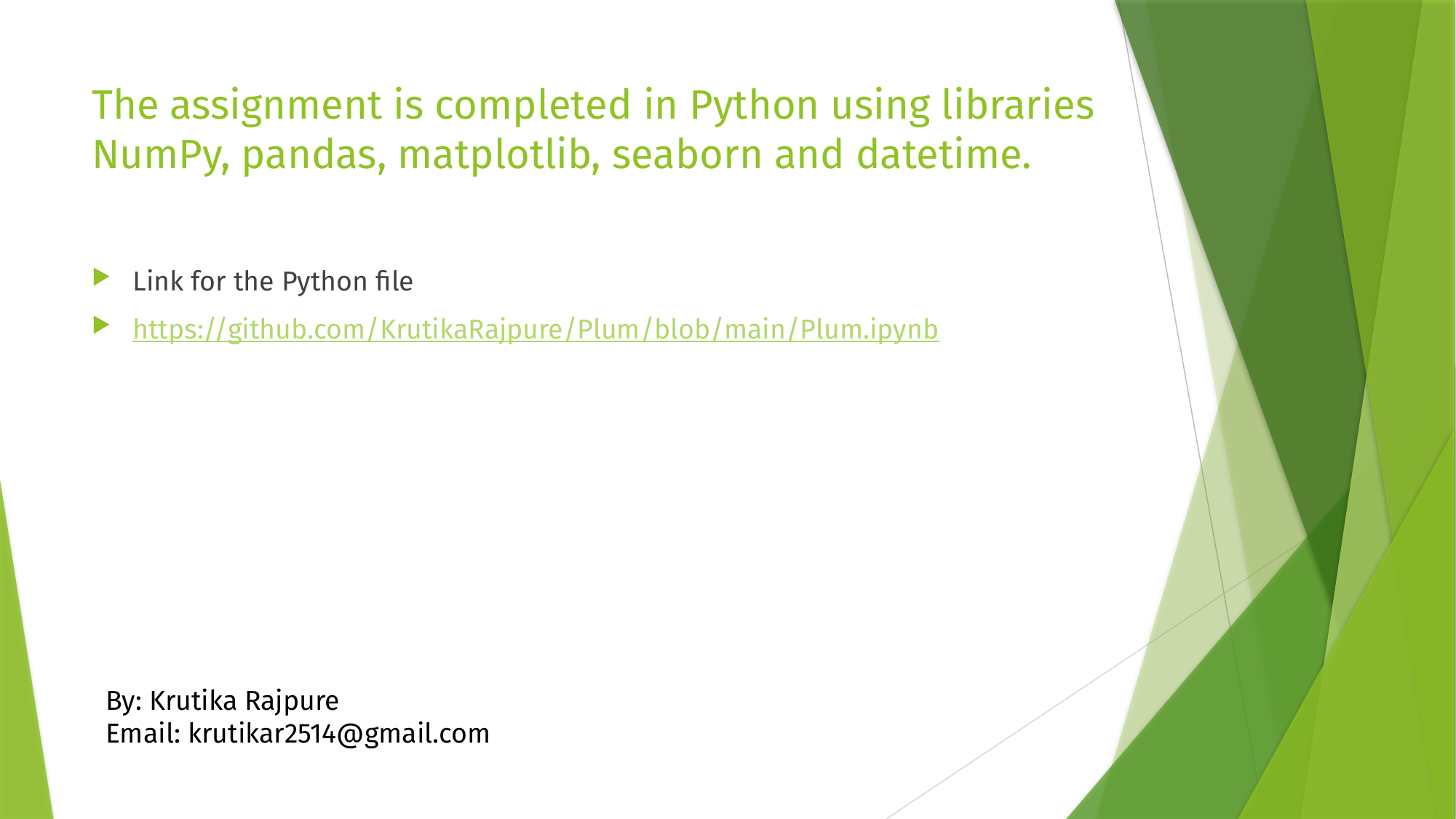

# The assignment is completed in Python using libraries NumPy, pandas, matplotlib, seaborn and datetime.
Link for the Python file
https://github.com/KrutikaRajpure/Plum/blob/main/Plum.ipynb

By: Krutika Rajpure
Email: krutikar2514@gmail.com